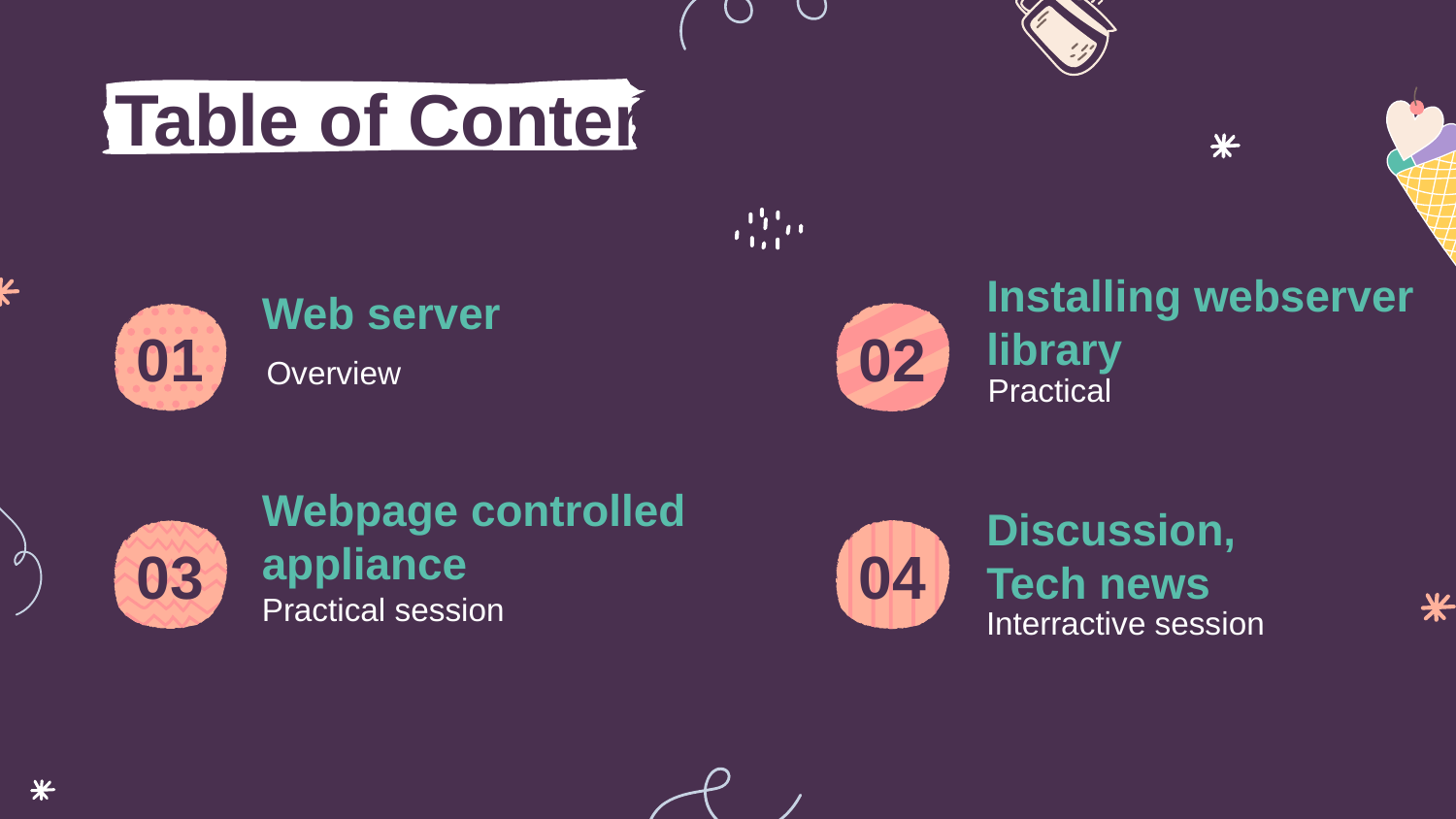

# Table of Contents

01
Web server
02
Installing webserver library

Overview
Practical
03
04
Webpage controlled appliance

Discussion, Tech news
Practical session
Interractive session